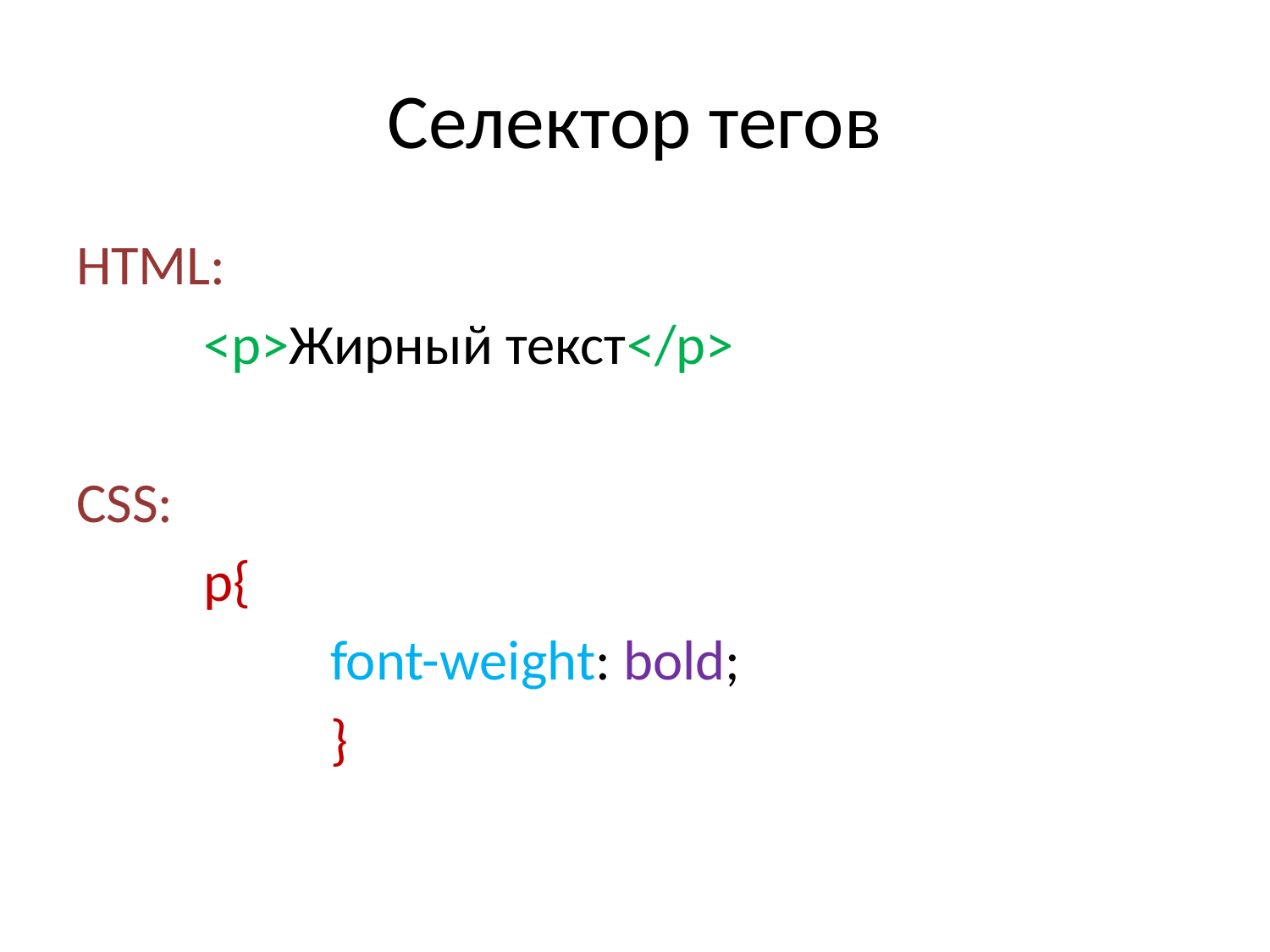

# Селектор тегов
HTML:
	<p>Жирный текст</p>

CSS:
	p{
		font-weight: bold;
		}